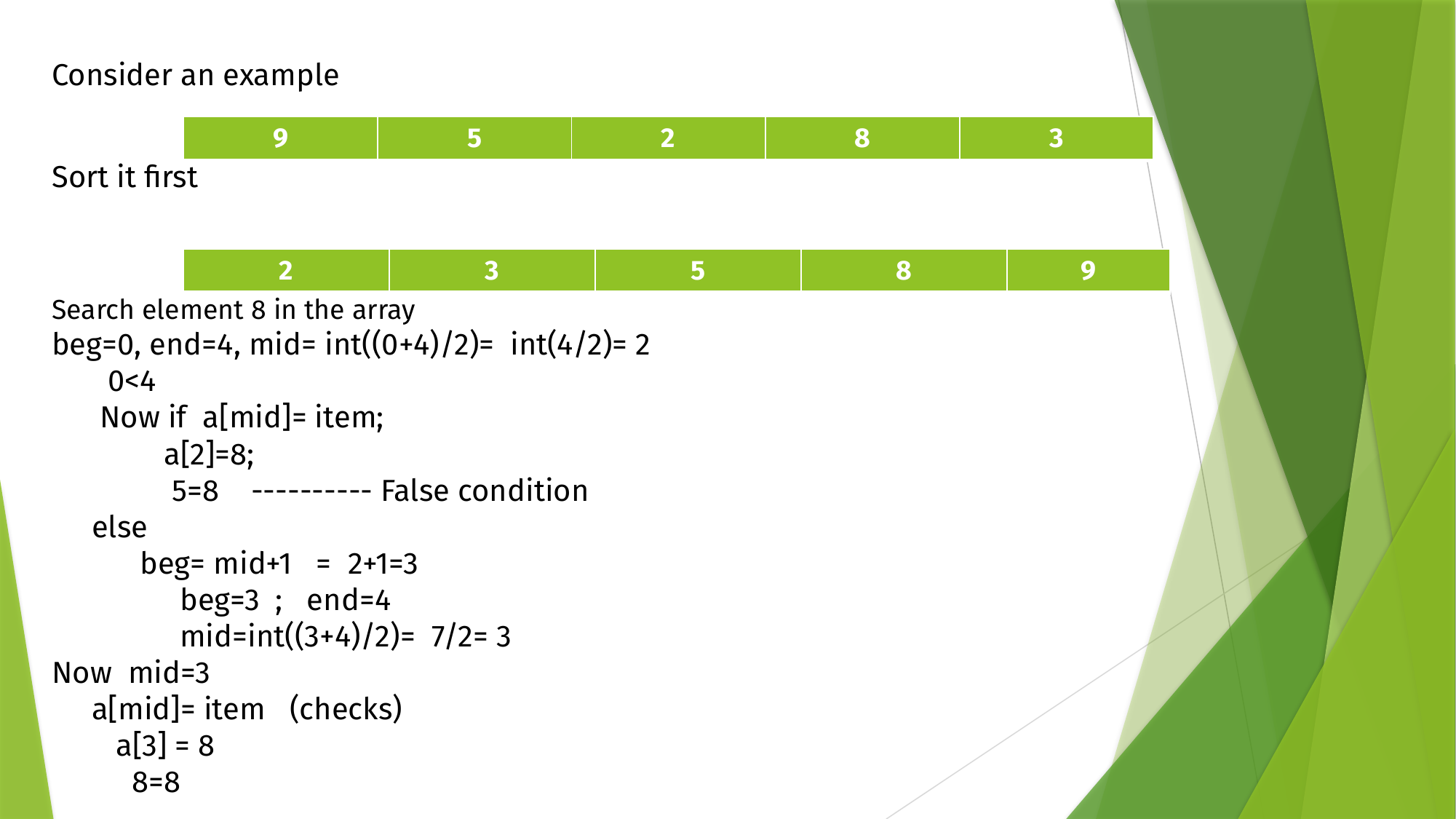

Consider an example

Sort it first

Search element 8 in the array
beg=0, end=4, mid= int((0+4)/2)=  int(4/2)= 2
       0<4
      Now if  a[mid]= item;
              a[2]=8;
               5=8    ---------- False condition
     else
           beg= mid+1   =  2+1=3
                beg=3  ;   end=4
                mid=int((3+4)/2)=  7/2= 3
Now  mid=3
     a[mid]= item   (checks)
        a[3] = 8
          8=8
| 9 | 5 | 2 | 8 | 3 |
| --- | --- | --- | --- | --- |
| 2 | 3 | 5 | 8 | 9 |
| --- | --- | --- | --- | --- |